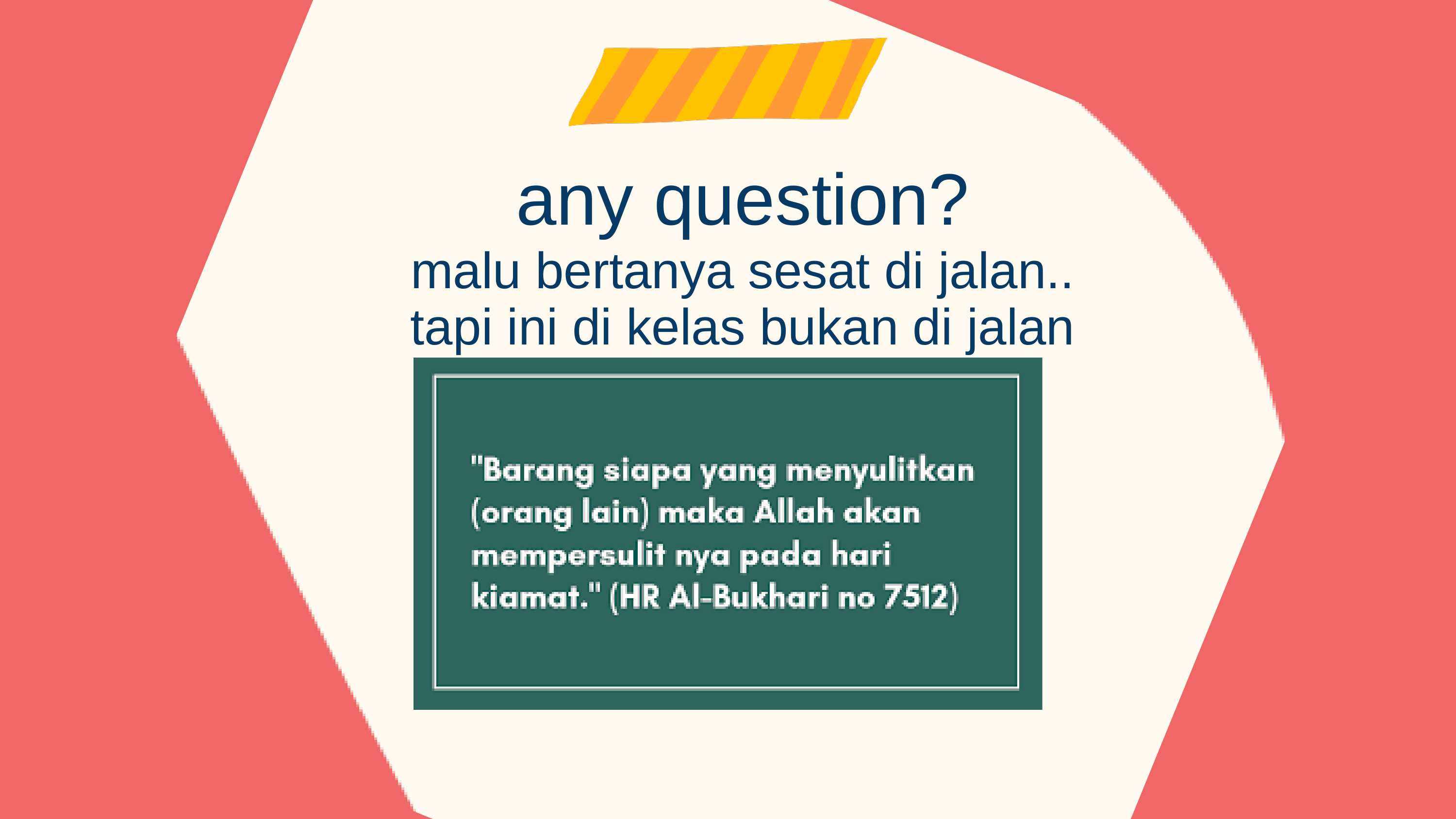

any question?
malu bertanya sesat di jalan.. tapi ini di kelas bukan di jalan